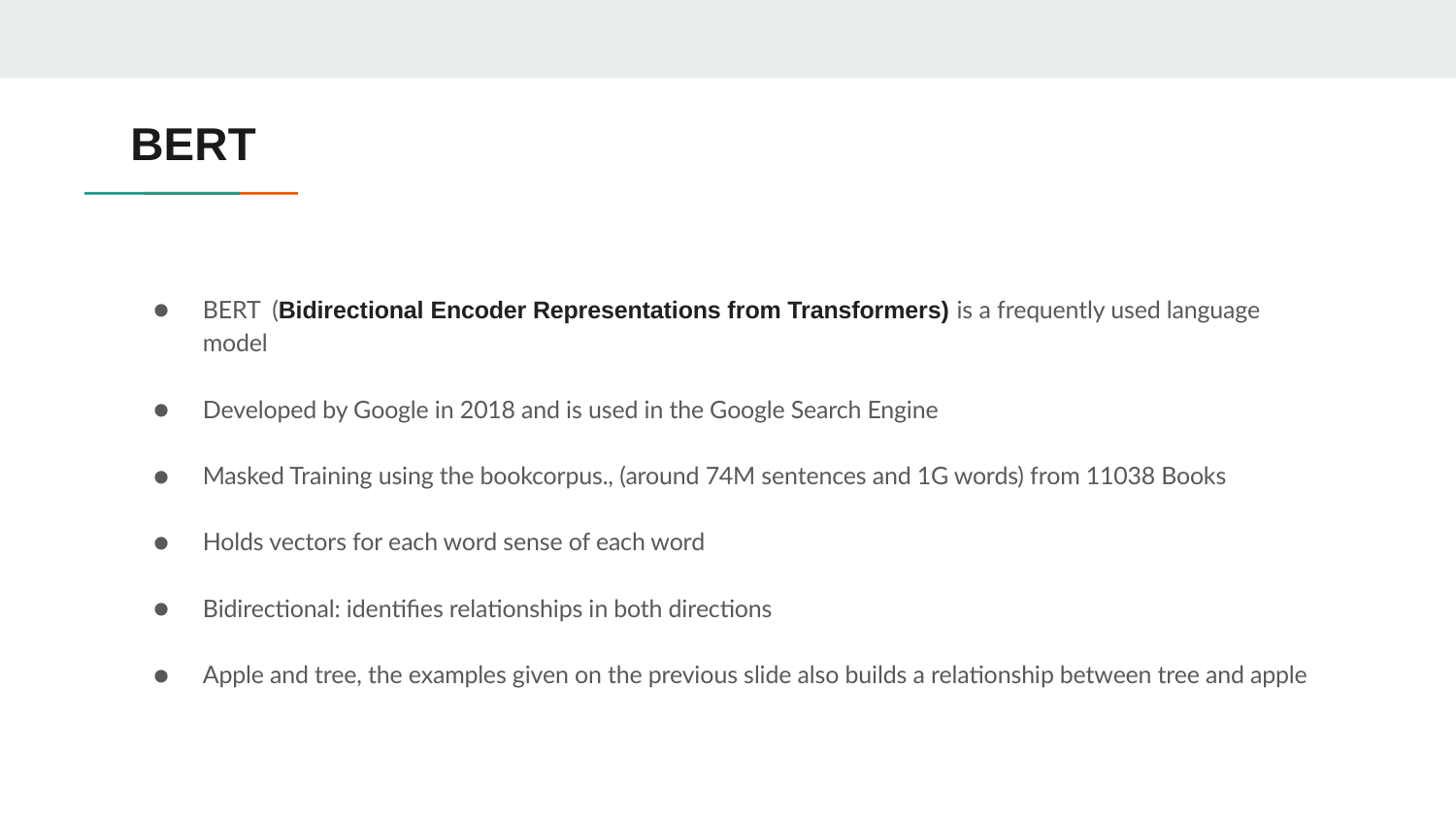

# BERT
BERT  (Bidirectional Encoder Representations from Transformers) is a frequently used language model

Developed by Google in 2018 and is used in the Google Search Engine

Masked Training using the bookcorpus., (around 74M sentences and 1G words) from 11038 Books

Holds vectors for each word sense of each word

Bidirectional: identifies relationships in both directions

Apple and tree, the examples given on the previous slide also builds a relationship between tree and apple